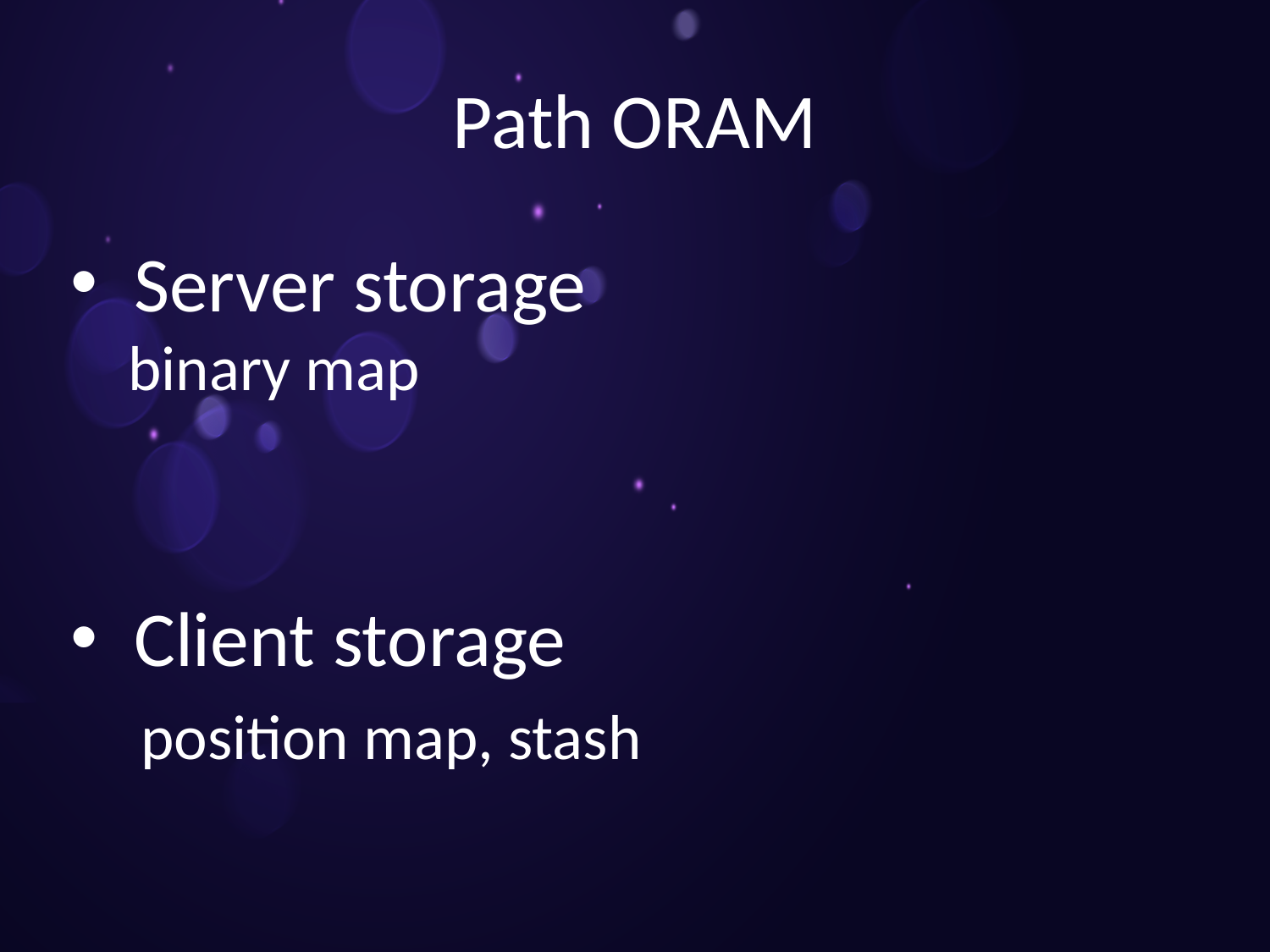

# Path ORAM
Server storage
    binary map

Client storage
    position map, stash